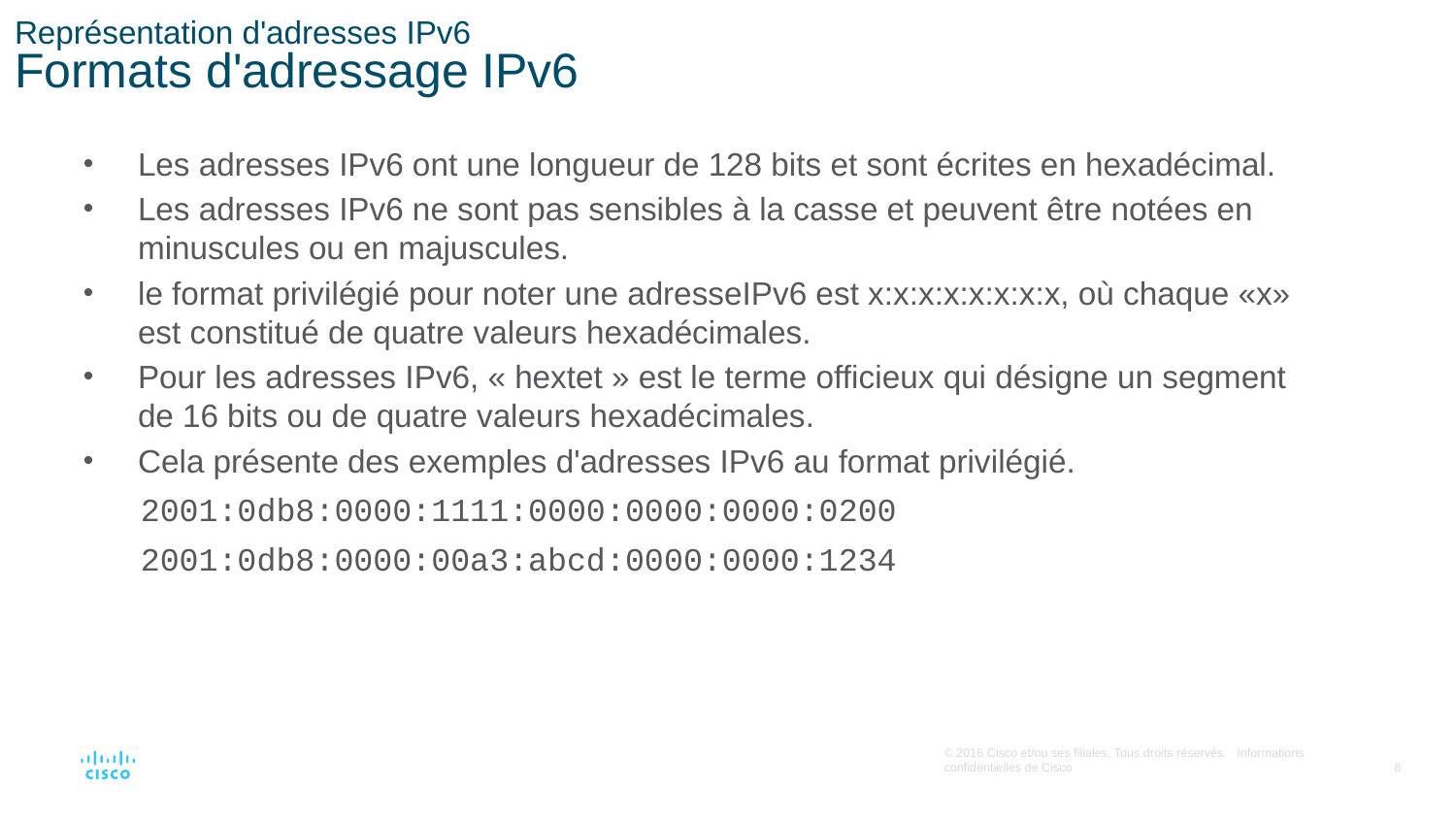

# Représentation d'adresses IPv6 Formats d'adressage IPv6
Les adresses IPv6 ont une longueur de 128 bits et sont écrites en hexadécimal.
Les adresses IPv6 ne sont pas sensibles à la casse et peuvent être notées en minuscules ou en majuscules.
le format privilégié pour noter une adresseIPv6 est x:x:x:x:x:x:x:x, où chaque «x» est constitué de quatre valeurs hexadécimales.
Pour les adresses IPv6, « hextet » est le terme officieux qui désigne un segment de 16 bits ou de quatre valeurs hexadécimales.
Cela présente des exemples d'adresses IPv6 au format privilégié.
2001:0db8:0000:1111:0000:0000:0000:0200
2001:0db8:0000:00a3:abcd:0000:0000:1234